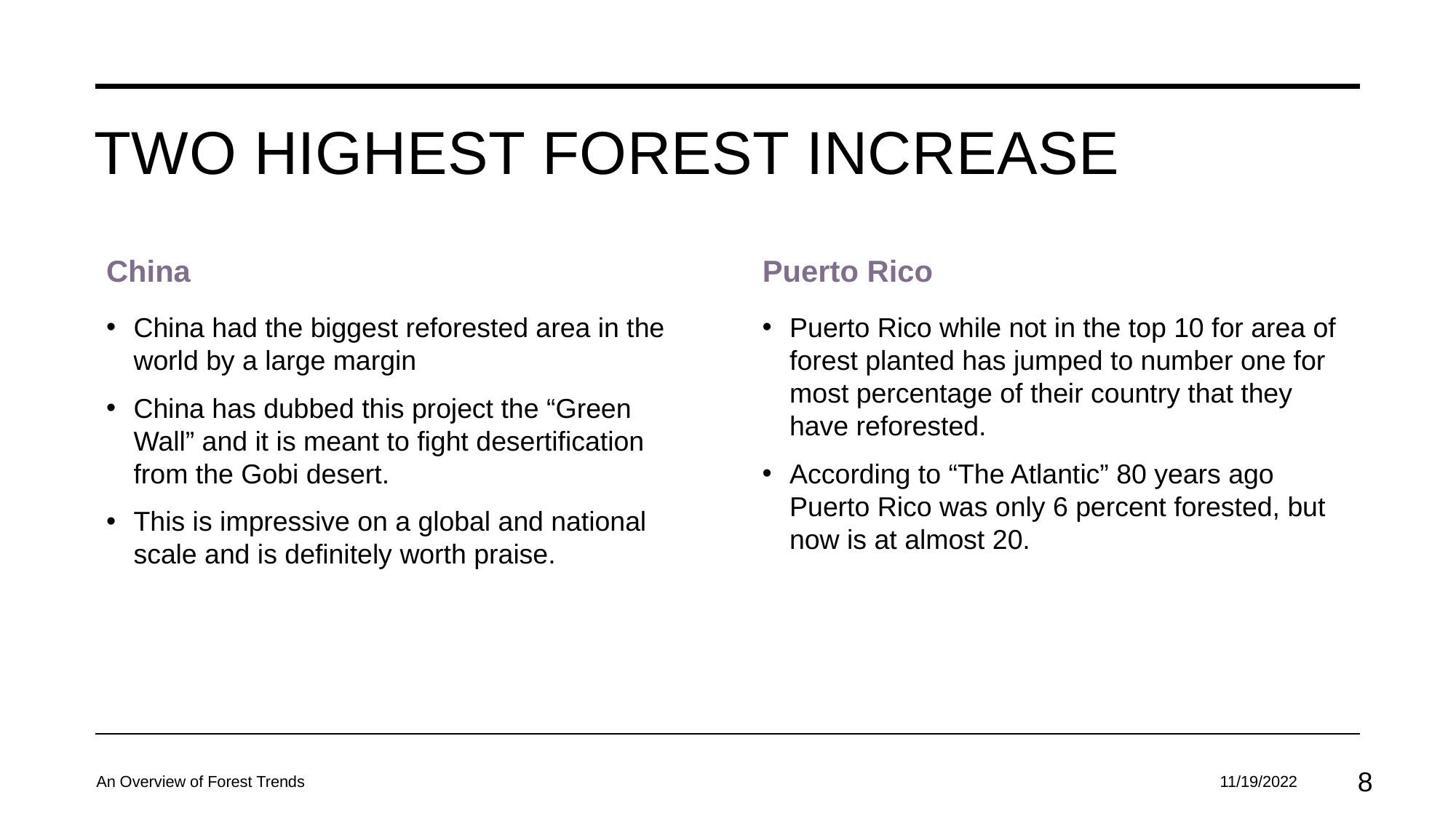

# Two highest forest increase
China
Puerto Rico
China had the biggest reforested area in the world by a large margin
China has dubbed this project the “Green Wall” and it is meant to fight desertification from the Gobi desert.
This is impressive on a global and national scale and is definitely worth praise.
Puerto Rico while not in the top 10 for area of forest planted has jumped to number one for most percentage of their country that they have reforested.
According to “The Atlantic” 80 years ago Puerto Rico was only 6 percent forested, but now is at almost 20.
An Overview of Forest Trends
11/19/2022
8